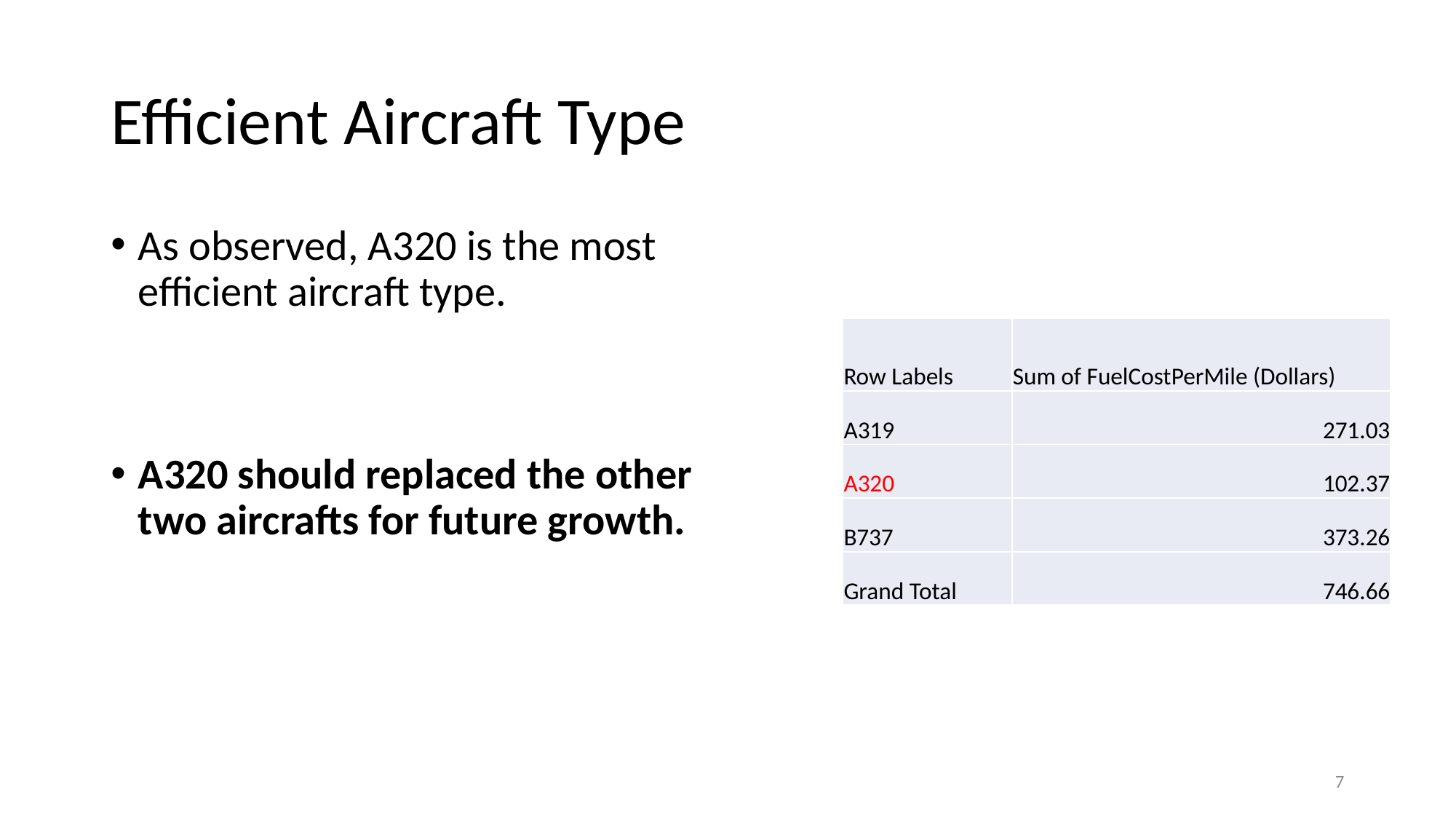

# Efficient Aircraft Type
As observed, A320 is the most efficient aircraft type.

A320 should replaced the other two aircrafts for future growth.

| Row Labels | Sum of FuelCostPerMile (Dollars) |
| --- | --- |
| A319 | 271.03 |
| A320 | 102.37 |
| B737 | 373.26 |
| Grand Total | 746.66 |
7